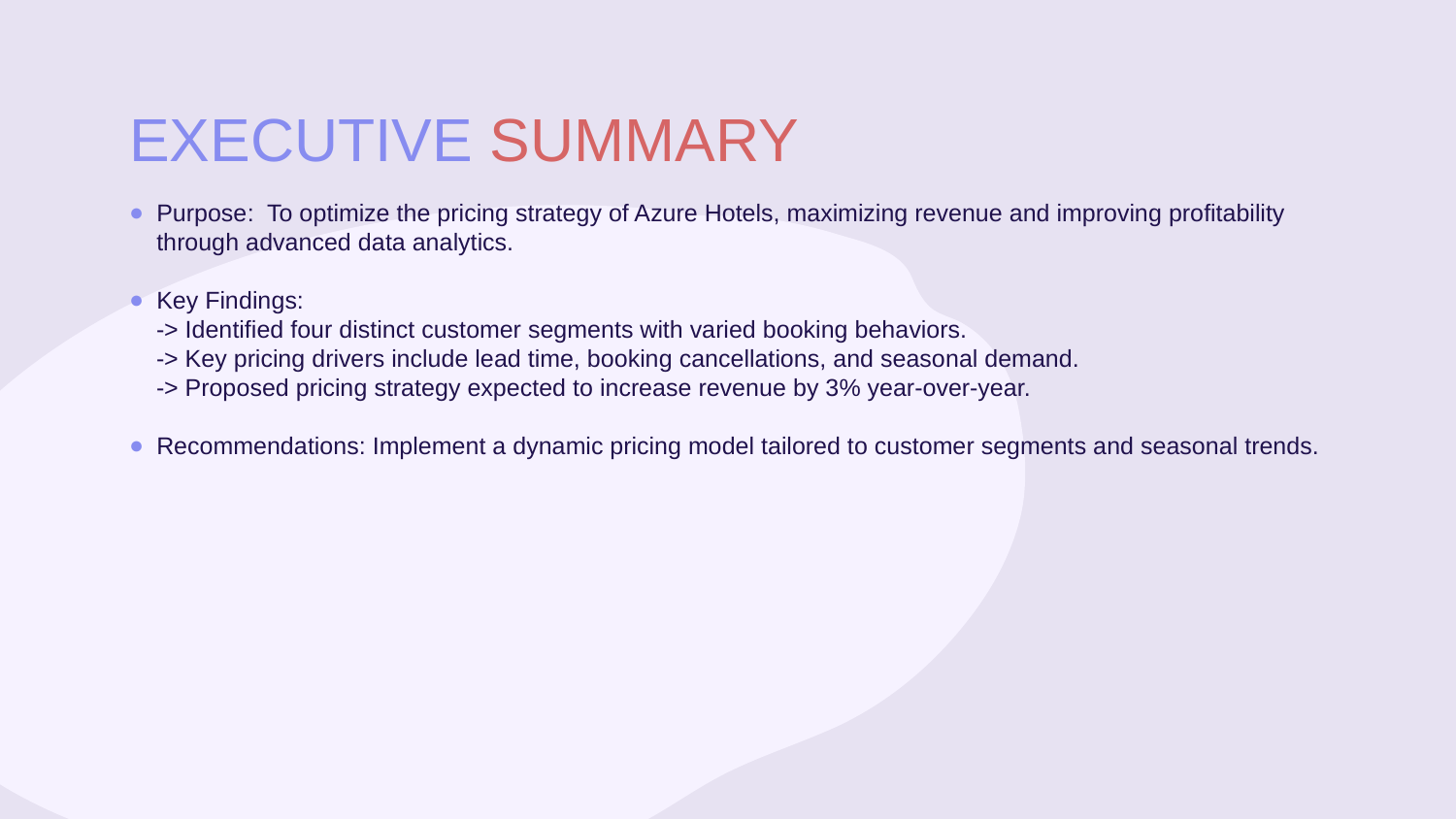

# EXECUTIVE SUMMARY
Purpose:  To optimize the pricing strategy of Azure Hotels, maximizing revenue and improving profitability through advanced data analytics.

Key Findings:
    -> Identified four distinct customer segments with varied booking behaviors.
    -> Key pricing drivers include lead time, booking cancellations, and seasonal demand.
    -> Proposed pricing strategy expected to increase revenue by 3% year-over-year.

Recommendations: Implement a dynamic pricing model tailored to customer segments and seasonal trends.